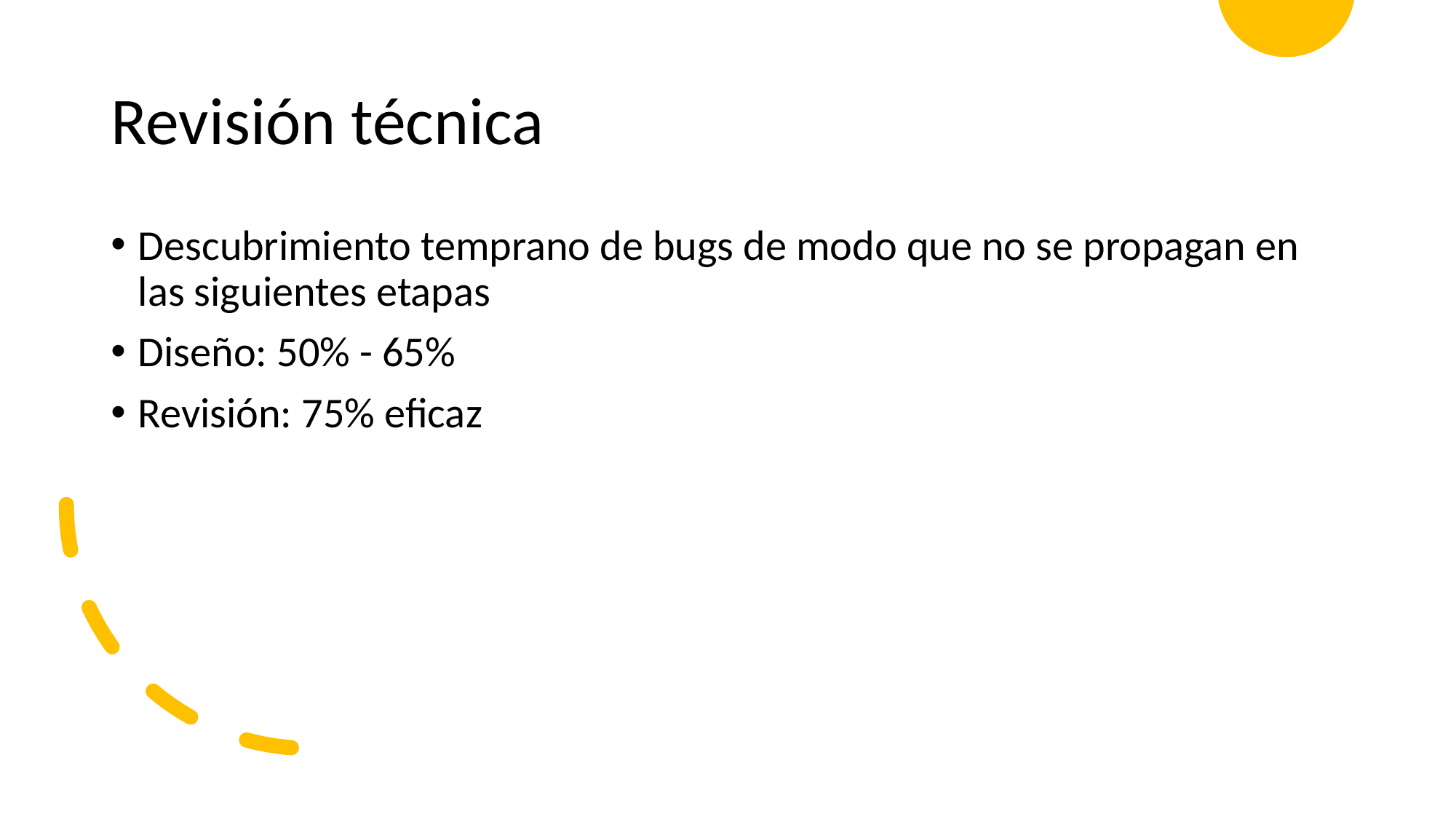

# Revisión técnica
Descubrimiento temprano de bugs de modo que no se propagan en las siguientes etapas
Diseño: 50% - 65%
Revisión: 75% eficaz